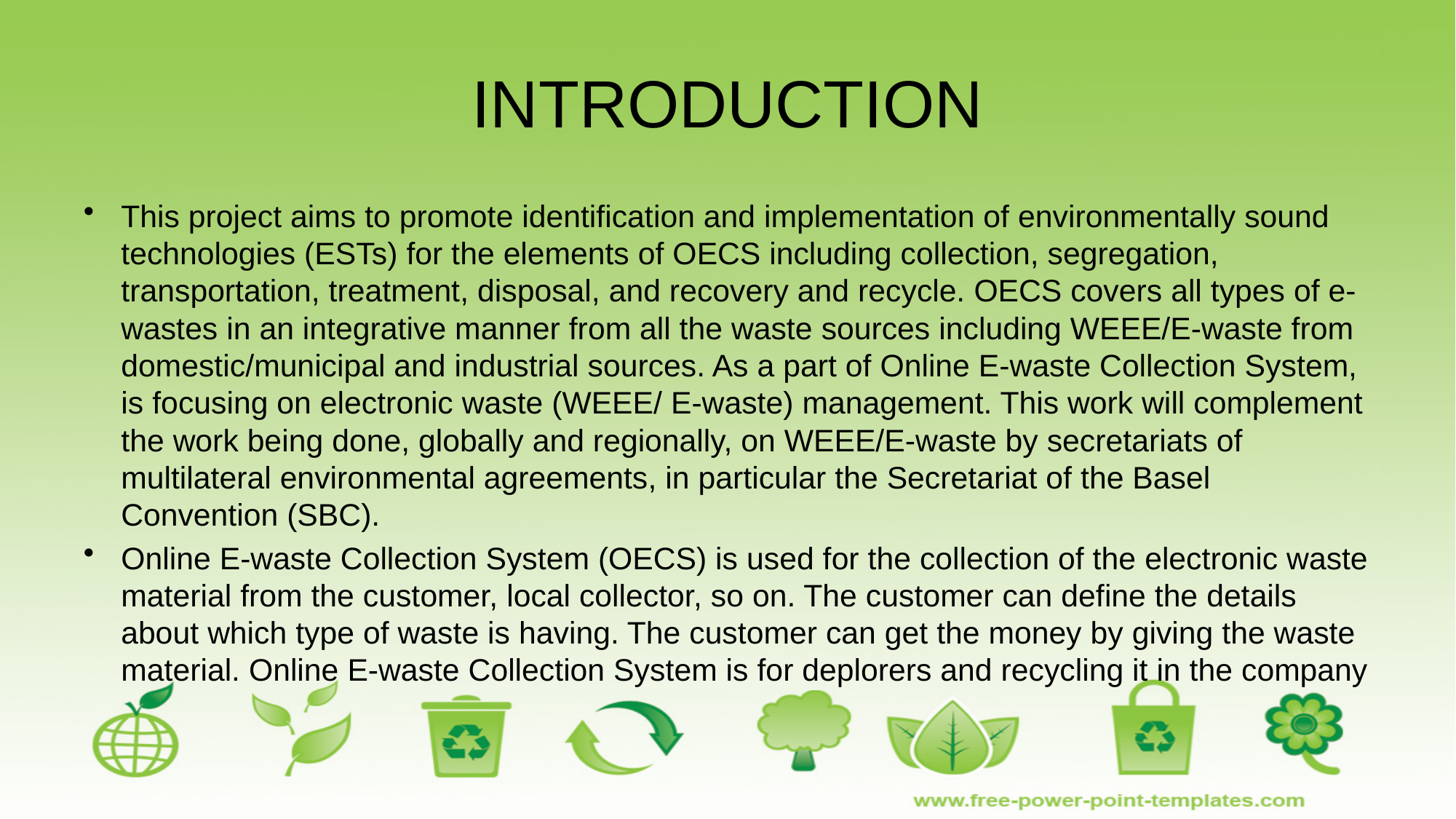

# INTRODUCTION
This project aims to promote identification and implementation of environmentally sound technologies (ESTs) for the elements of OECS including collection, segregation, transportation, treatment, disposal, and recovery and recycle. OECS covers all types of e-wastes in an integrative manner from all the waste sources including WEEE/E-waste from domestic/municipal and industrial sources. As a part of Online E-waste Collection System, is focusing on electronic waste (WEEE/ E-waste) management. This work will complement the work being done, globally and regionally, on WEEE/E-waste by secretariats of multilateral environmental agreements, in particular the Secretariat of the Basel Convention (SBC).
Online E-waste Collection System (OECS) is used for the collection of the electronic waste material from the customer, local collector, so on. The customer can define the details about which type of waste is having. The customer can get the money by giving the waste material. Online E-waste Collection System is for deplorers and recycling it in the company